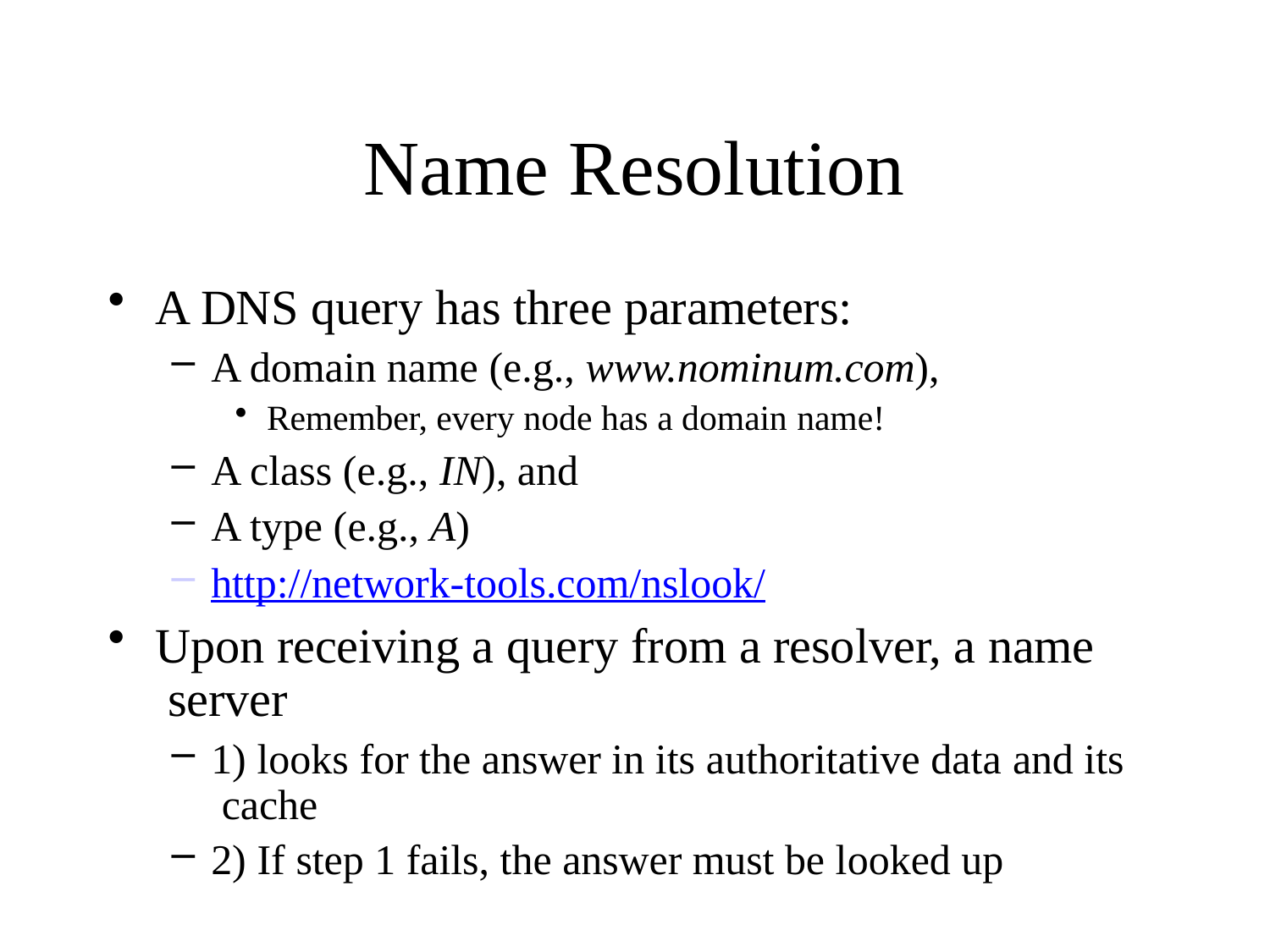

# Name Resolution
A DNS query has three parameters:
A domain name (e.g., www.nominum.com),
Remember, every node has a domain name!
A class (e.g., IN), and
A type (e.g., A)
http://network-tools.com/nslook/
Upon receiving a query from a resolver, a name  server
1) looks for the answer in its authoritative data and its  cache
2) If step 1 fails, the answer must be looked up